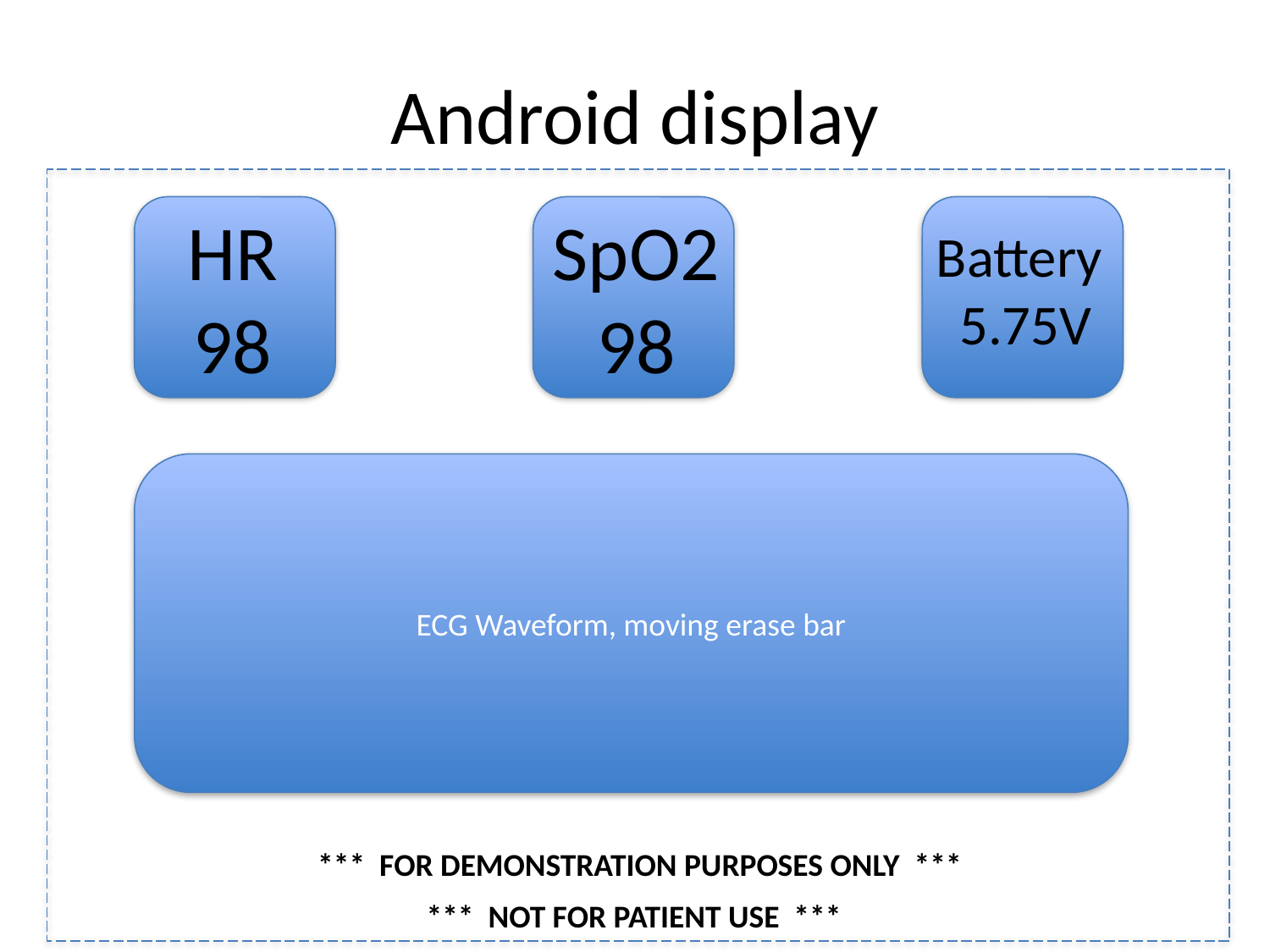

# Android display

HR
98

SpO2
98

Battery
5.75V
ECG Waveform, moving erase bar
***  FOR DEMONSTRATION PURPOSES ONLY  ***
***  NOT FOR PATIENT USE  ***